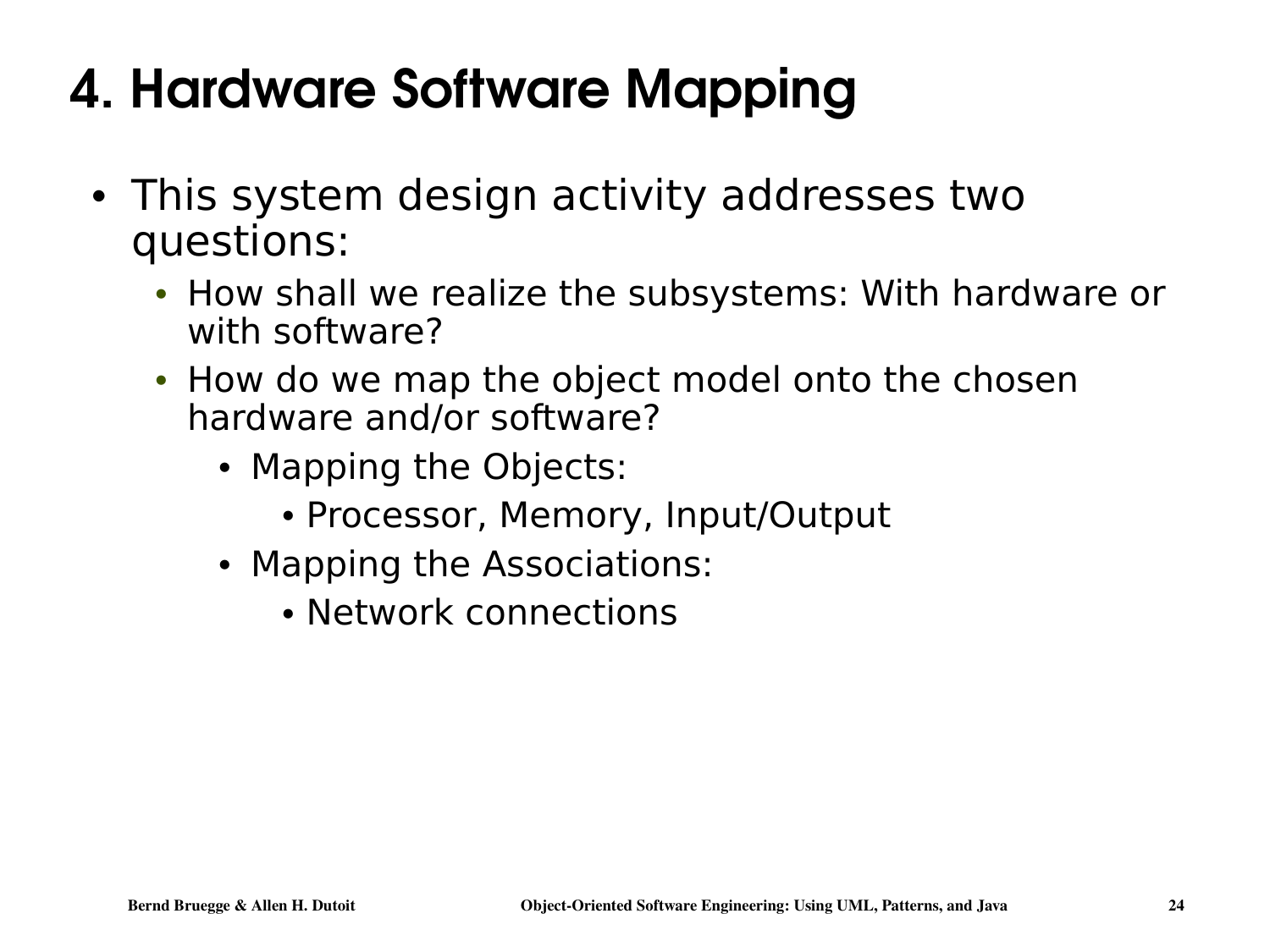

# 4. Hardware Software Mapping
This system design activity addresses two questions:
How shall we realize the subsystems: With hardware or with software?
How do we map the object model onto the chosen hardware and/or software?
Mapping the Objects:
Processor, Memory, Input/Output
Mapping the Associations:
Network connections